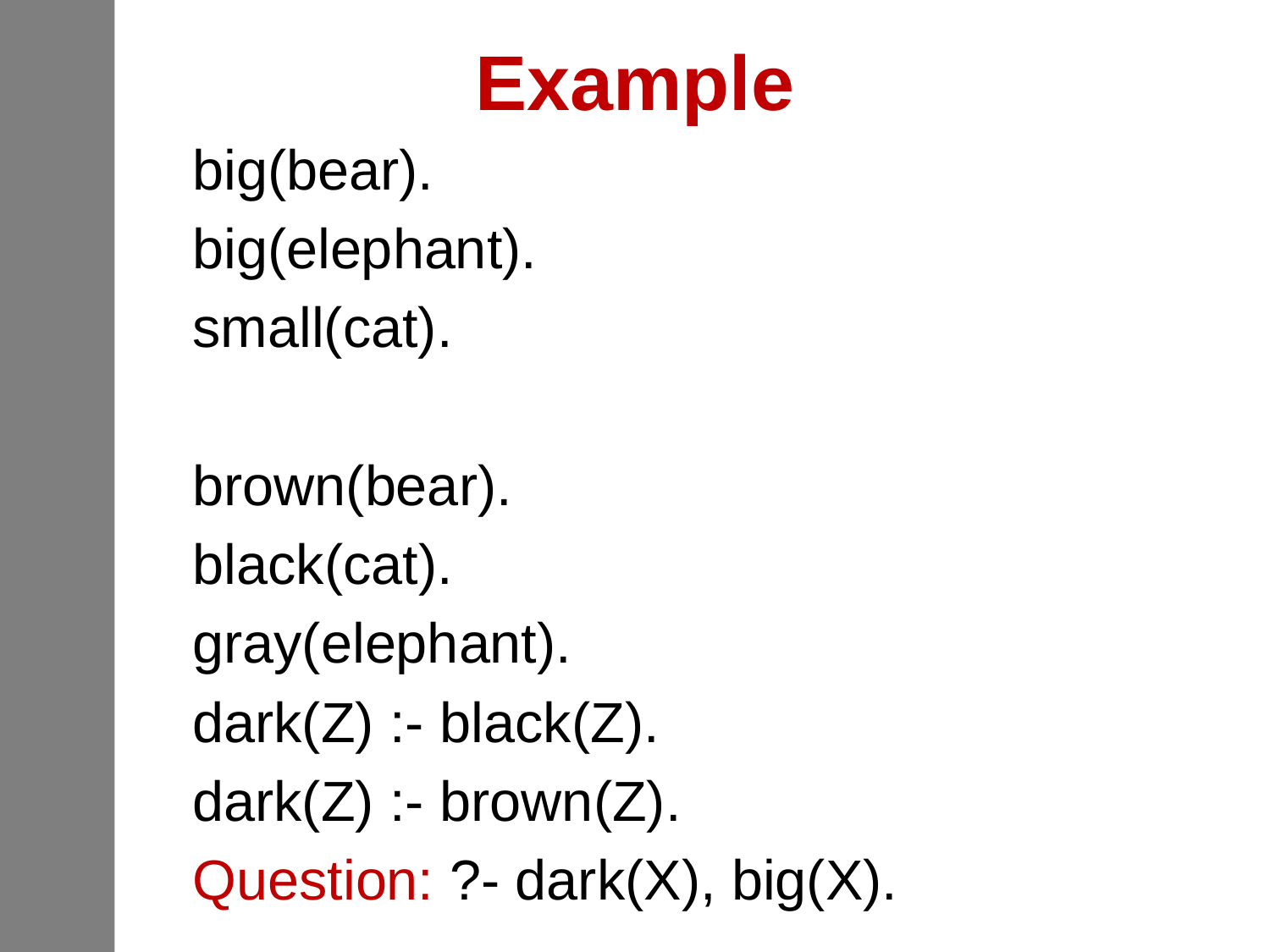

# Example
big(bear).
big(elephant).
small(cat).

brown(bear).
black(cat).
gray(elephant).
dark(Z) :- black(Z).
dark(Z) :- brown(Z).
Question: ?- dark(X), big(X).